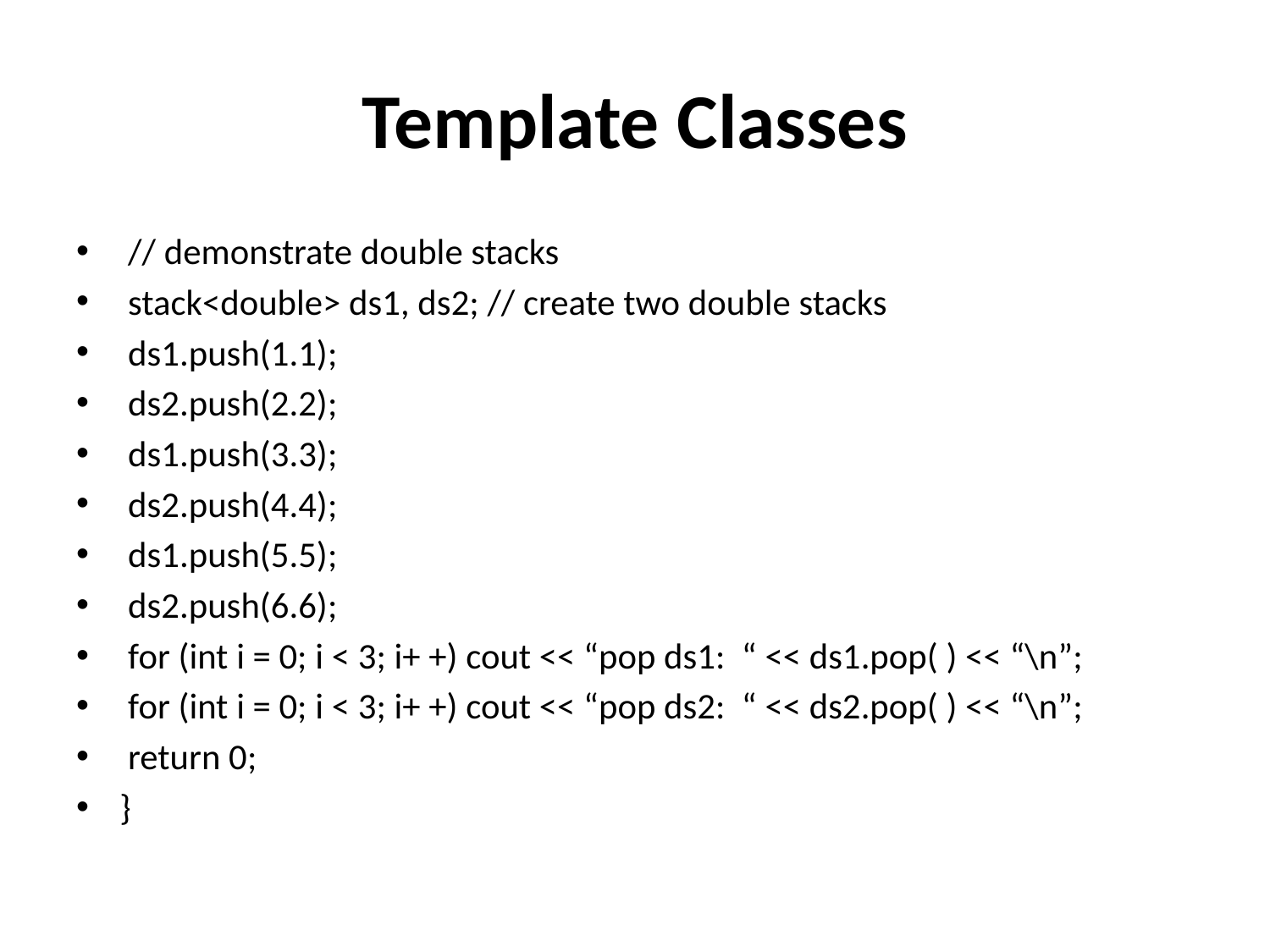

# Template Classes
 // demonstrate double stacks
 stack<double> ds1, ds2; // create two double stacks
 ds1.push(1.1);
 ds2.push(2.2);
 ds1.push(3.3);
 ds2.push(4.4);
 ds1.push(5.5);
 ds2.push(6.6);
 for (int i = 0; i < 3; i+ +) cout << “pop ds1:  “ << ds1.pop( ) << “\n”;
 for (int i = 0; i < 3; i+ +) cout << “pop ds2:  “ << ds2.pop( ) << “\n”;
 return 0;
}